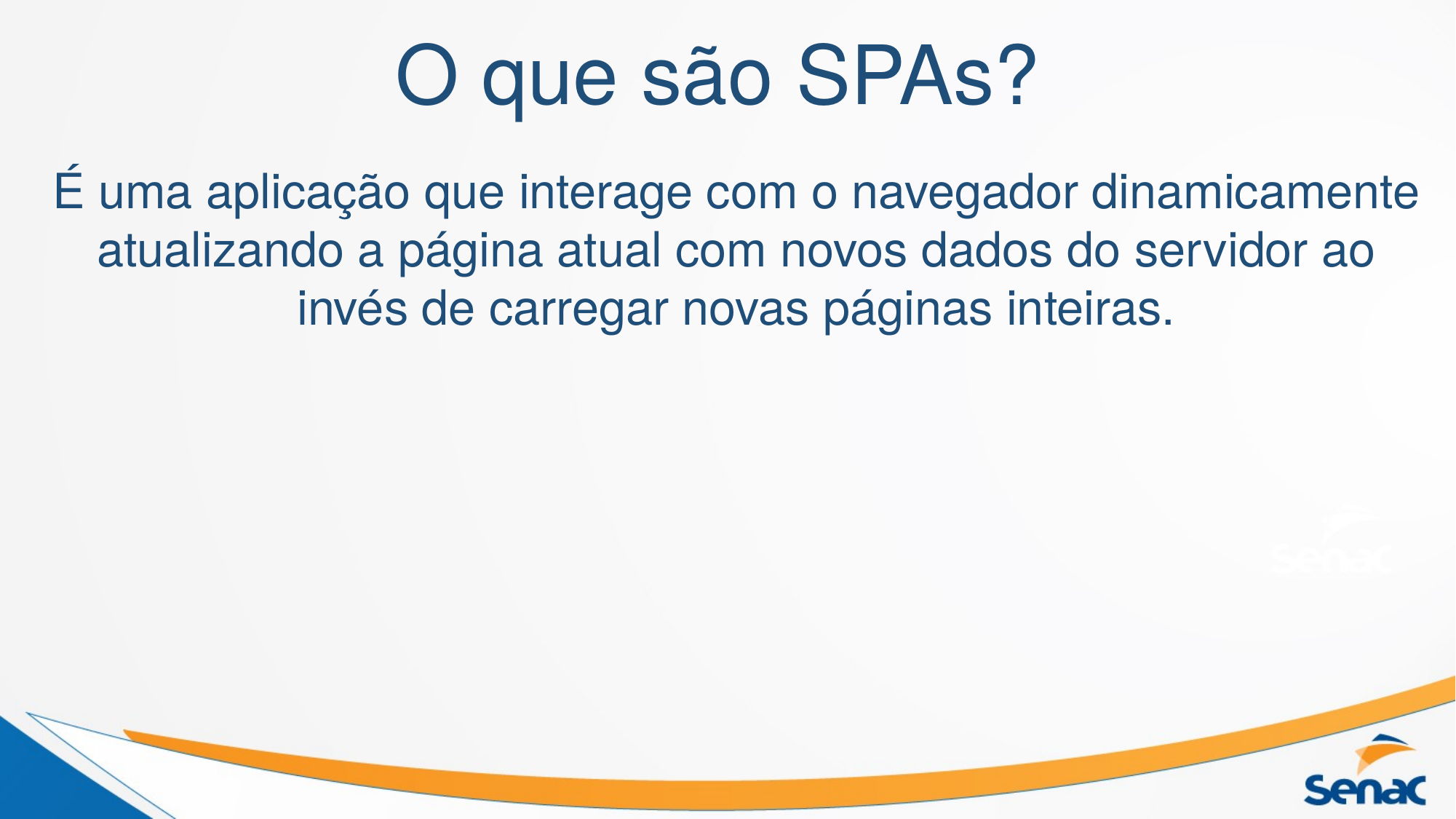

# O que são SPAs?
É uma aplicação que interage com o navegador dinamicamente atualizando a página atual com novos dados do servidor ao invés de carregar novas páginas inteiras.